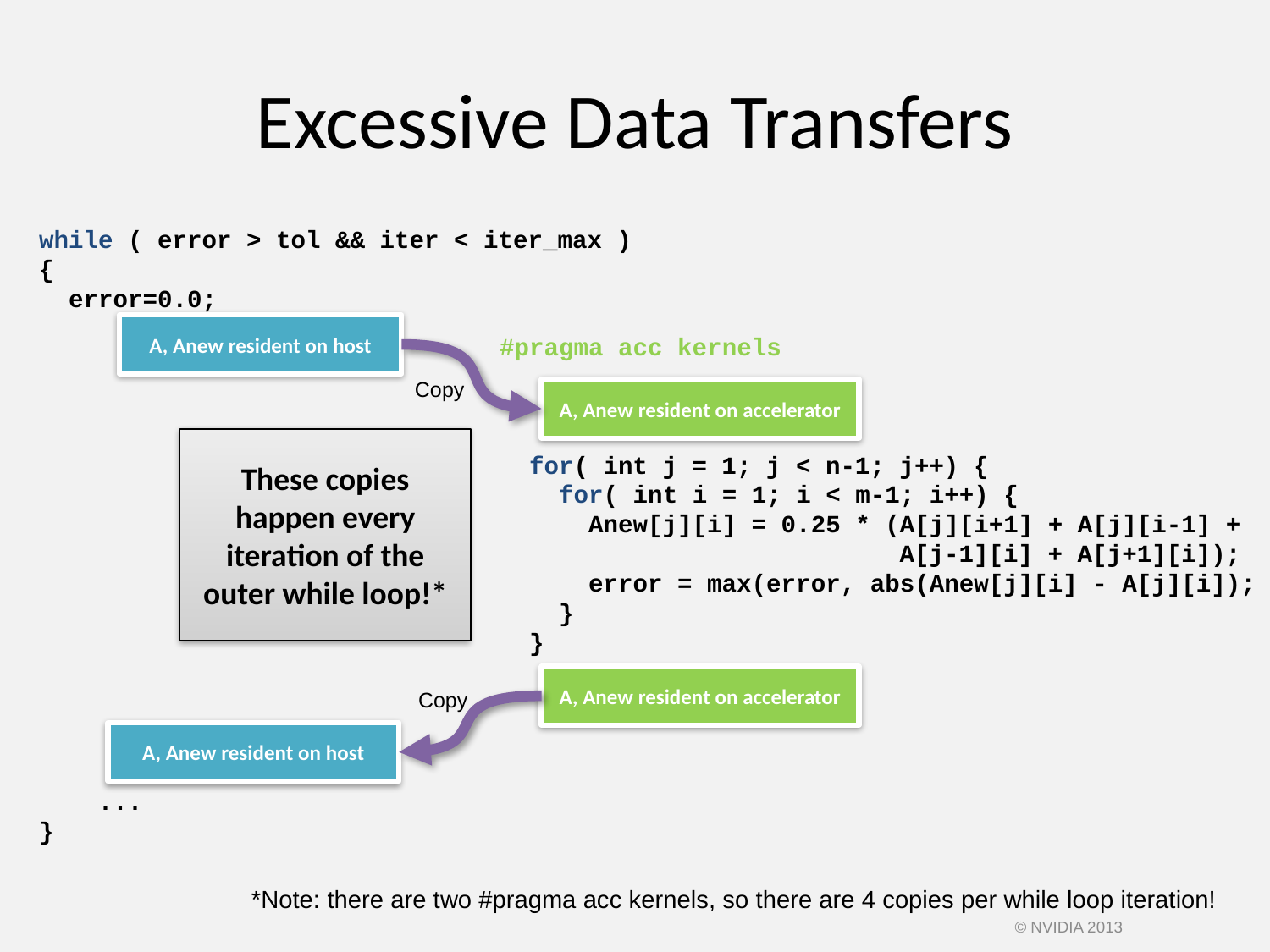

# Excessive Data Transfers
while ( error > tol && iter < iter_max ) {
  error=0.0;

    ...
}
A, Anew resident on host
#pragma acc kernels

  for( int j = 1; j < n-1; j++) {
    for( int i = 1; i < m-1; i++) {
      Anew[j][i] = 0.25 * (A[j][i+1] + A[j][i-1] +
                           A[j-1][i] + A[j+1][i]);
      error = max(error, abs(Anew[j][i] - A[j][i]);
    }
  }
Copy
A, Anew resident on accelerator
These copies happen every iteration of the outer while loop!*
A, Anew resident on accelerator
Copy
A, Anew resident on host
*Note: there are two #pragma acc kernels, so there are 4 copies per while loop iteration!
© NVIDIA 2013